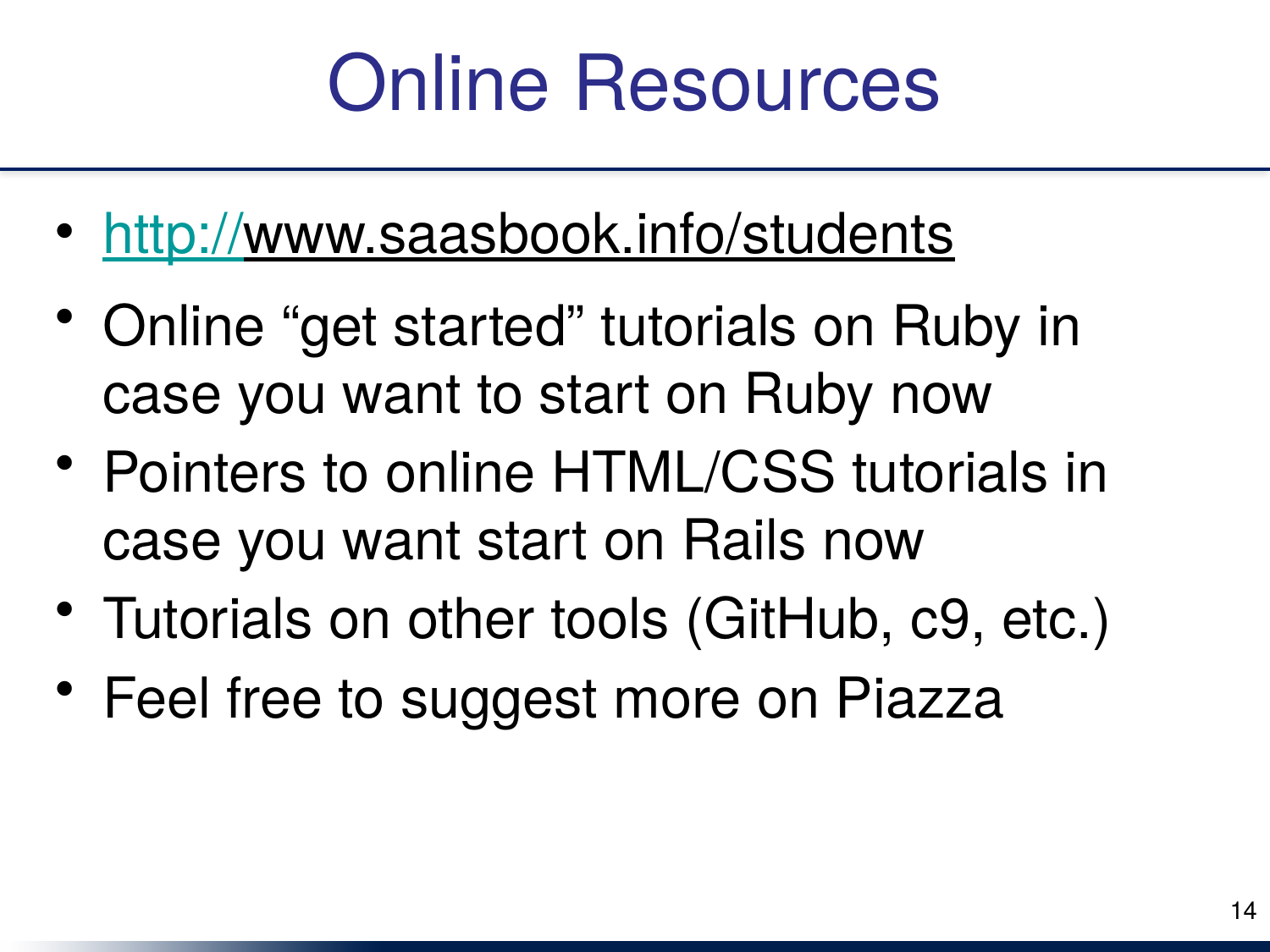

# Online Resources
http://www.saasbook.info/students
Online “get started” tutorials on Ruby in case you want to start on Ruby now
Pointers to online HTML/CSS tutorials in case you want start on Rails now
Tutorials on other tools (GitHub, c9, etc.)
Feel free to suggest more on Piazza
14